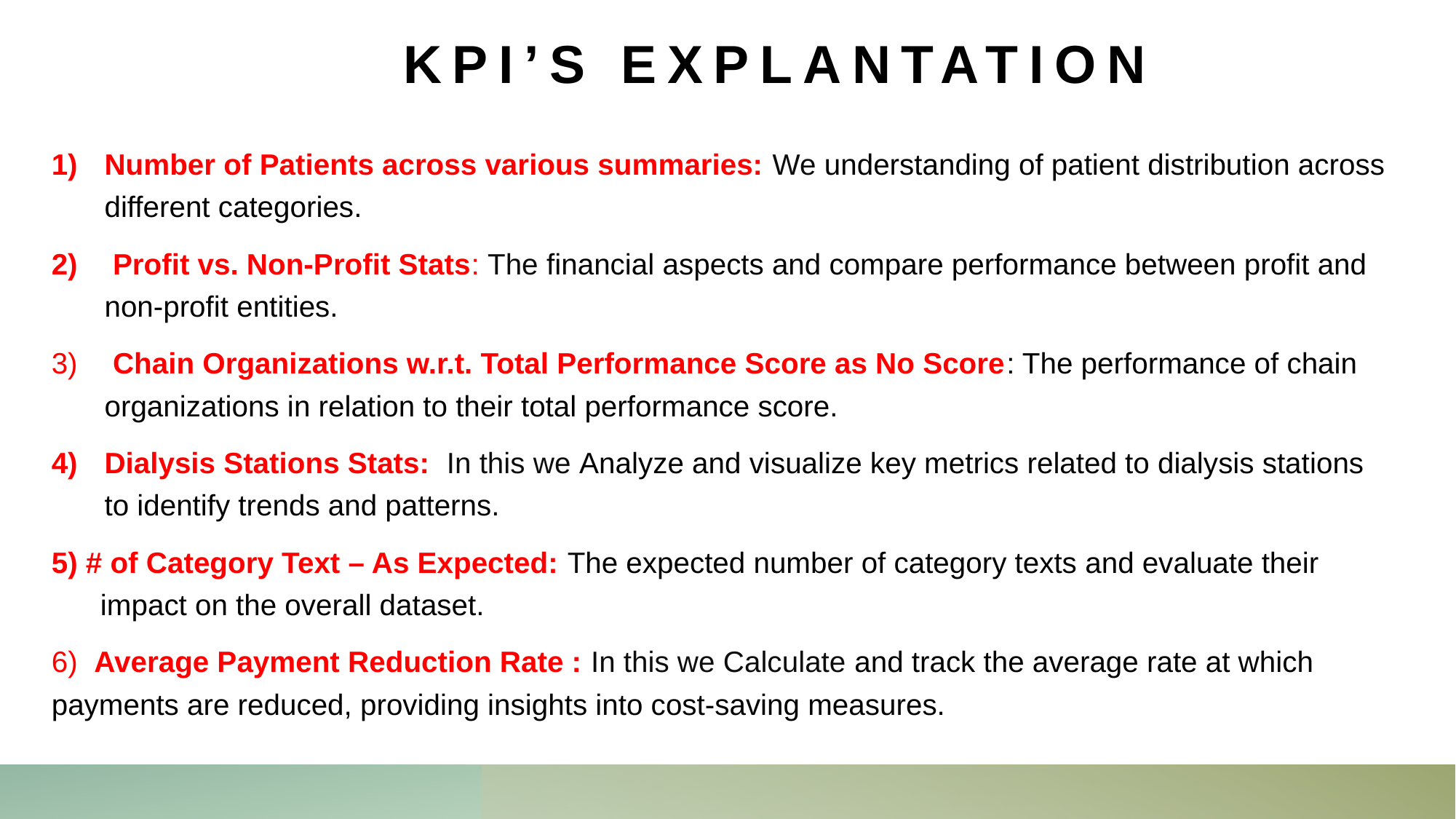

# Kpi’s explantation
Number of Patients across various summaries: We understanding of patient distribution across different categories.
 Profit vs. Non-Profit Stats: The financial aspects and compare performance between profit and non-profit entities.
 Chain Organizations w.r.t. Total Performance Score as No Score: The performance of chain organizations in relation to their total performance score.
Dialysis Stations Stats:  In this we Analyze and visualize key metrics related to dialysis stations to identify trends and patterns.
5) # of Category Text – As Expected: The expected number of category texts and evaluate their               impact on the overall dataset.
6)  Average Payment Reduction Rate : In this we Calculate and track the average rate at which payments are reduced, providing insights into cost-saving measures.